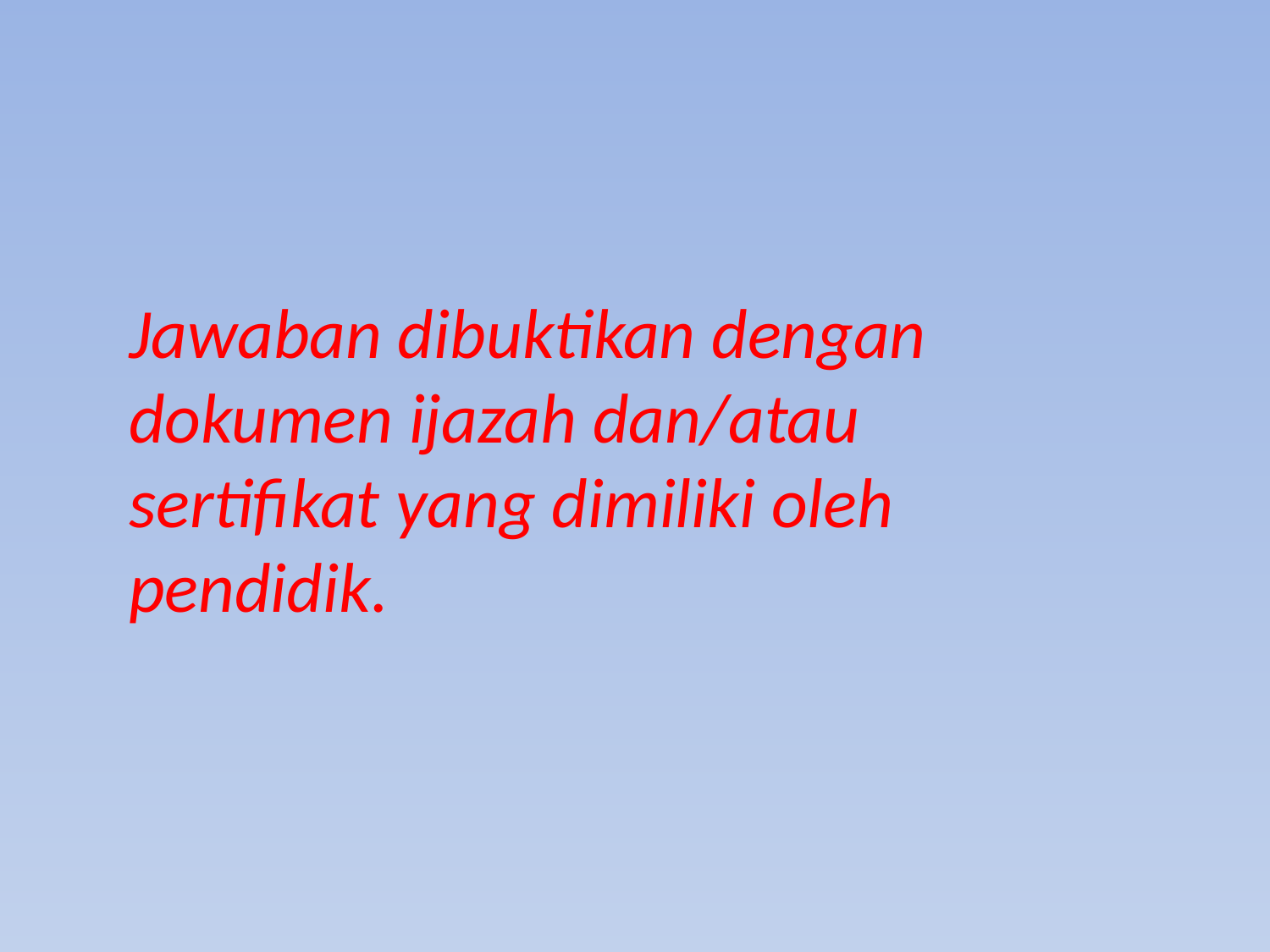

Jawaban dibuktikan dengan dokumen ijazah dan/atau sertifikat yang dimiliki oleh pendidik.